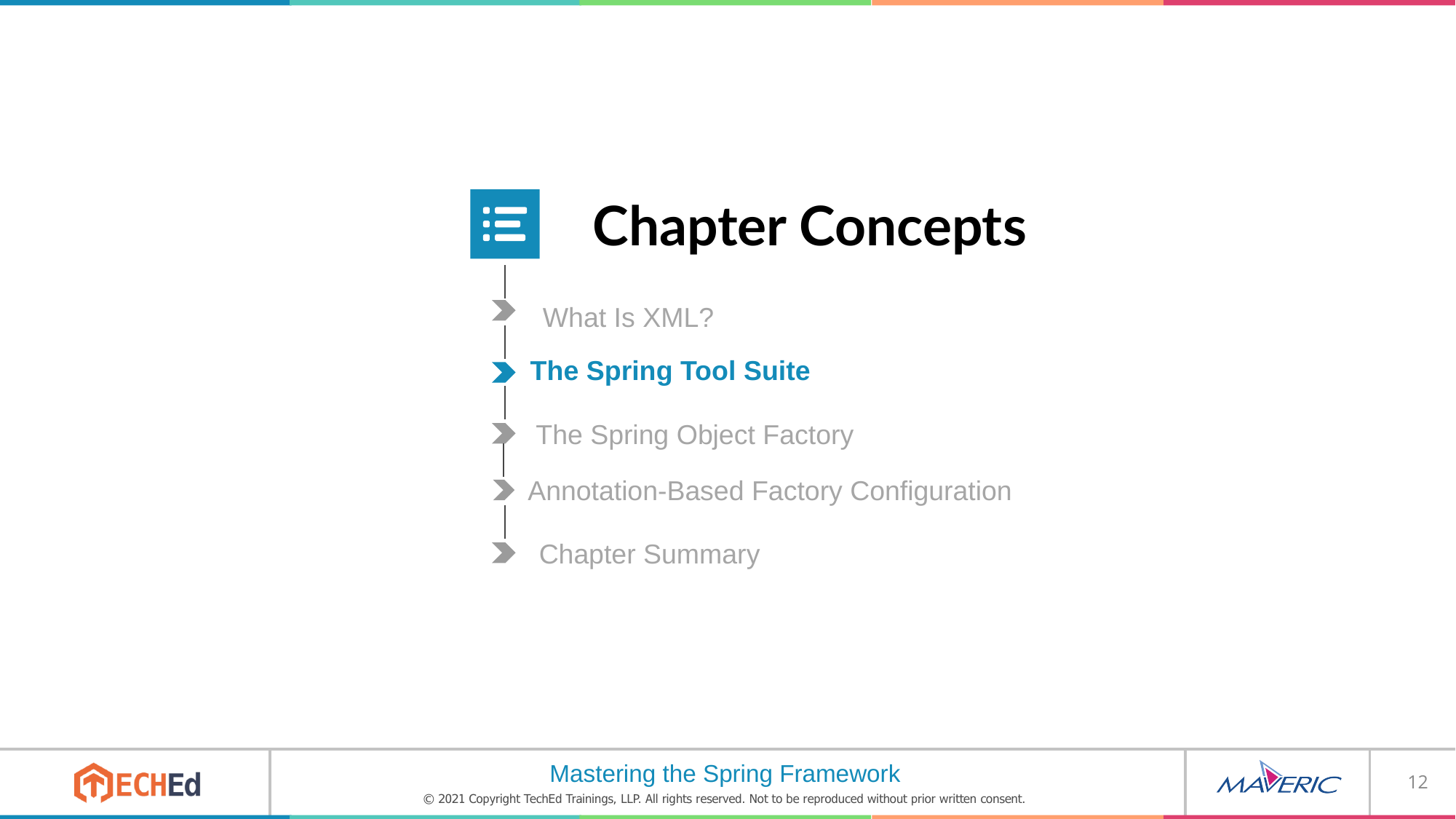

Chapter Concepts

What Is XML?

The Spring Tool Suite

The Spring Object Factory

Annotation-Based Factory Configuration

Chapter Summary